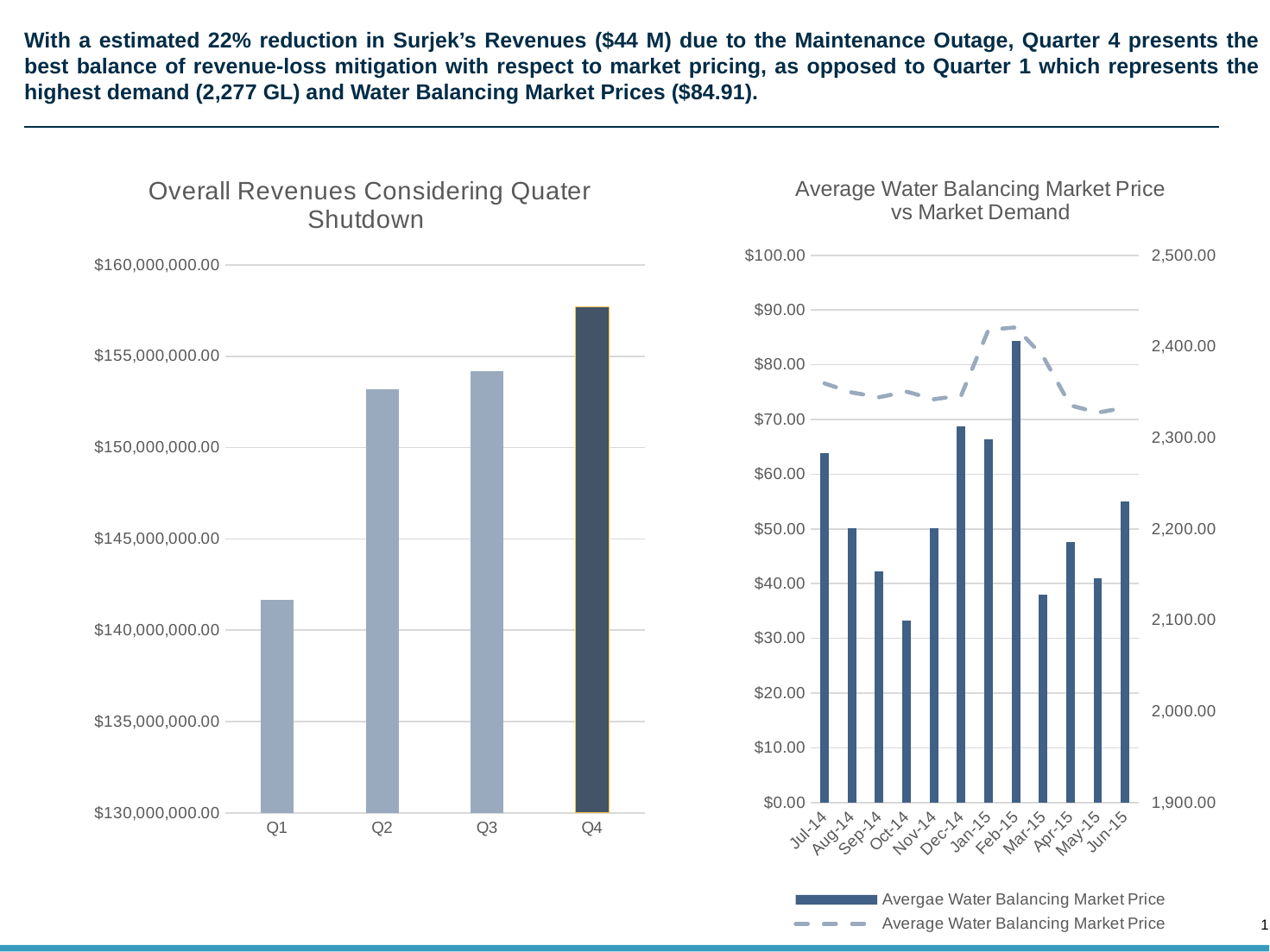

# With a estimated 22% reduction in Surjek’s Revenues ($44 M) due to the Maintenance Outage, Quarter 4 presents the best balance of revenue-loss mitigation with respect to market pricing, as opposed to Quarter 1 which represents the highest demand (2,277 GL) and Water Balancing Market Prices ($84.91).

### Chart: Overall Revenues Considering Quater Shutdown

| Category |  |
|---|---|
| Q1 | 141675660.038 |
| Q2 | 153195448.357 |
| Q3 | 154187083.64099997 |
| Q4 | 157707855.471 |

### Chart: Average Water Balancing Market Price vs Market Demand

| Category |  |  |
|---|---|---|